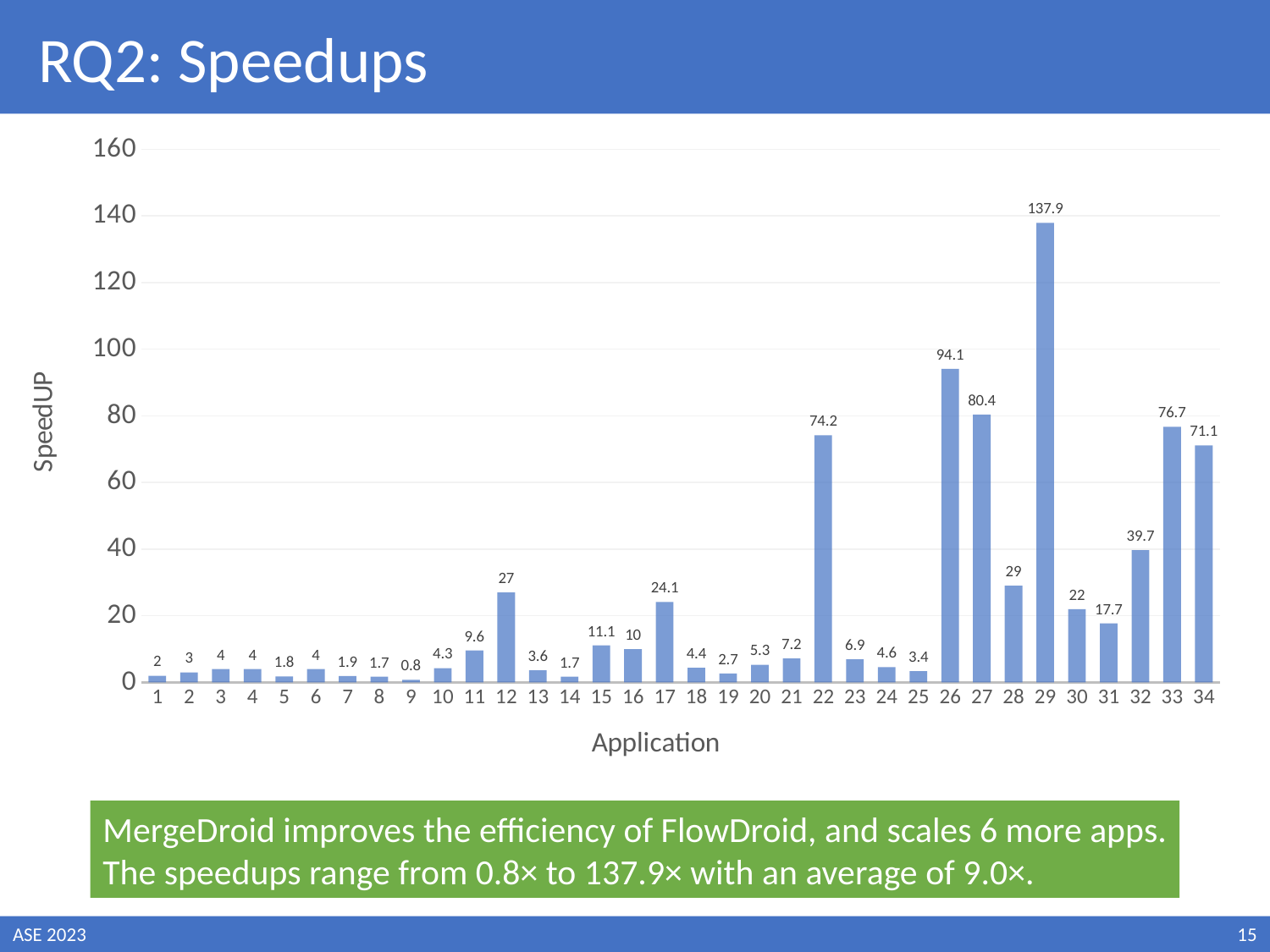

RQ2: Speedups

### Chart

| Category |  |
|---|---|
| 1 | 2.0 |
| 2 | 3.0 |
| 3 | 4.0 |
| 4 | 4.0 |
| 5 | 1.8 |
| 6 | 4.0 |
| 7 | 1.9 |
| 8 | 1.7 |
| 9 | 0.8 |
| 10 | 4.3 |
| 11 | 9.6 |
| 12 | 27.0 |
| 13 | 3.6 |
| 14 | 1.7 |
| 15 | 11.1 |
| 16 | 10.0 |
| 17 | 24.1 |
| 18 | 4.4 |
| 19 | 2.7 |
| 20 | 5.3 |
| 21 | 7.2 |
| 22 | 74.2 |
| 23 | 6.9 |
| 24 | 4.6 |
| 25 | 3.4 |
| 26 | 94.1 |
| 27 | 80.4 |
| 28 | 29.0 |
| 29 | 137.9 |
| 30 | 22.0 |
| 31 | 17.7 |
| 32 | 39.7 |
| 33 | 76.7 |
| 34 | 71.1 |
MergeDroid improves the efficiency of FlowDroid, and scales 6 more apps. The speedups range from 0.8× to 137.9× with an average of 9.0×.

ASE 2023
15